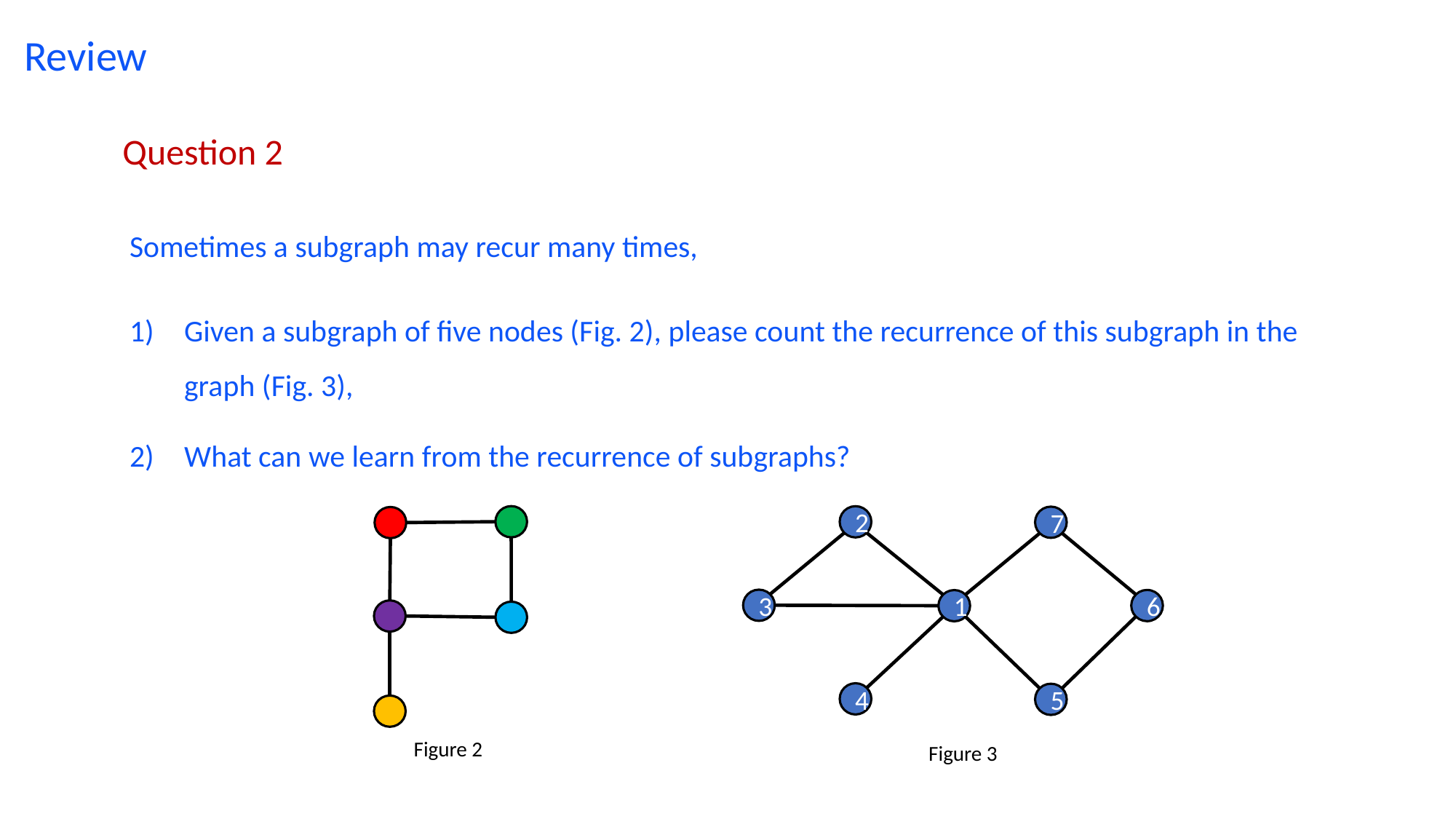

# Review
Question 2
Sometimes a subgraph may recur many times,

Given a subgraph of five nodes (Fig. 2), please count the recurrence of this subgraph in the graph (Fig. 3),

What can we learn from the recurrence of subgraphs?

Figure 2
2
7
3
6
1
4
5
Figure 3